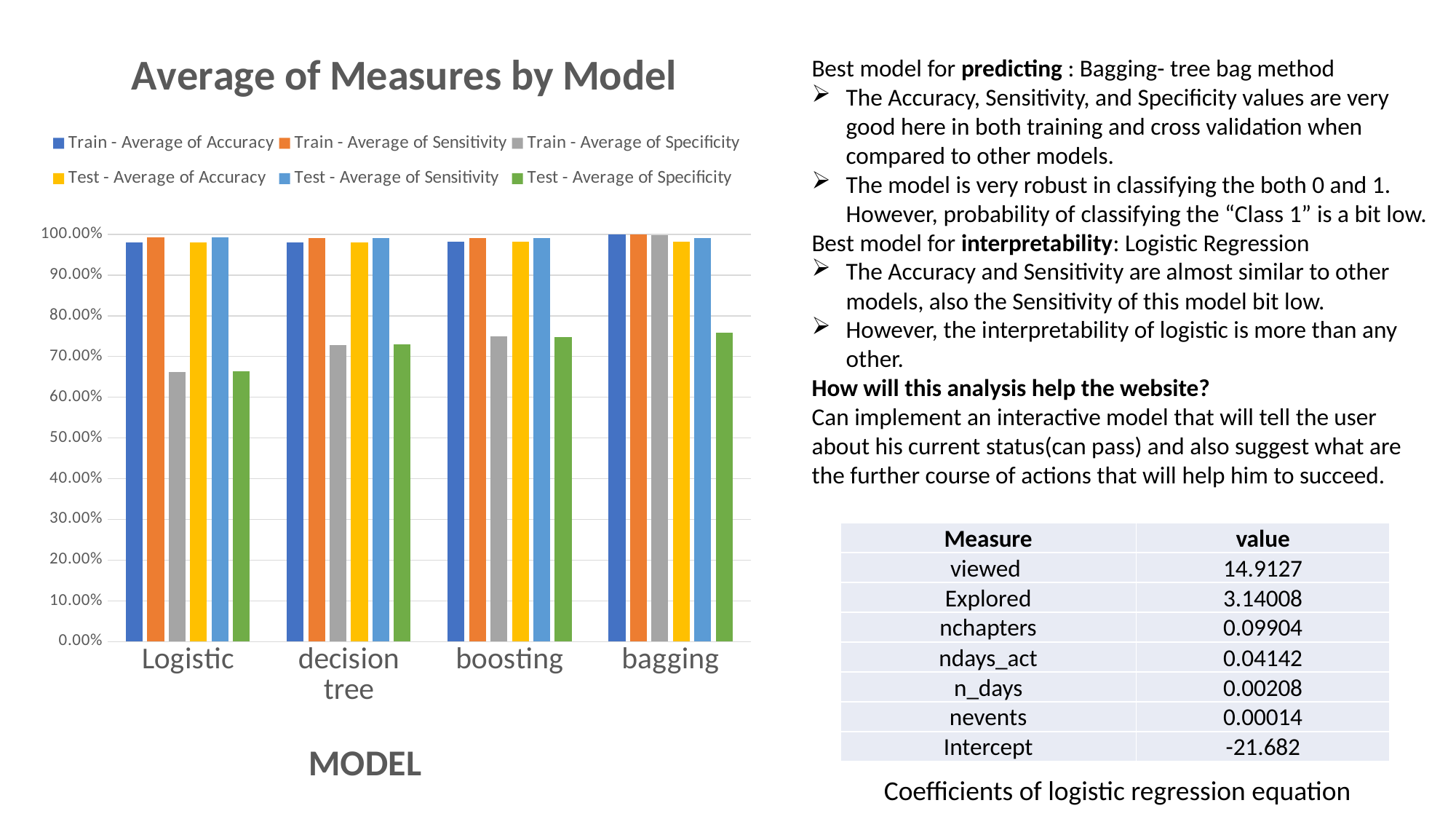

### Chart: Average of Measures by Model

| Category | Train - Average of Accuracy | Train - Average of Sensitivity | Train - Average of Specificity | Test - Average of Accuracy | Test - Average of Sensitivity | Test - Average of Specificity |
|---|---|---|---|---|---|---|
| Logistic | 0.9795119333333333 | 0.9917207000000001 | 0.6618794666666666 | 0.9793987 | 0.9916700333333334 | 0.6641249333333333 |
| decision tree | 0.9807006 | 0.9904307666666666 | 0.7275536666666667 | 0.9805999000000001 | 0.9903521999999999 | 0.7300744666666666 |
| boosting | 0.9822818666666667 | 0.9911962999999999 | 0.7503370333333333 | 0.9815659333333334 | 0.990675 | 0.7476440000000001 |
| bagging | 0.9999191333333334 | 0.9999650999999999 | 0.9987232666666667 | 0.9817423666666666 | 0.990422 | 0.7587642333333333 |
Best model for predicting : Bagging- tree bag method
The Accuracy, Sensitivity, and Specificity values are very good here in both training and cross validation when compared to other models.
The model is very robust in classifying the both 0 and 1. However, probability of classifying the “Class 1” is a bit low.
Best model for interpretability: Logistic Regression
The Accuracy and Sensitivity are almost similar to other models, also the Sensitivity of this model bit low.
However, the interpretability of logistic is more than any other.
How will this analysis help the website?
Can implement an interactive model that will tell the user about his current status(can pass) and also suggest what are the further course of actions that will help him to succeed.
| Measure | value |
| --- | --- |
| viewed | 14.9127 |
| Explored | 3.14008 |
| nchapters | 0.09904 |
| ndays\_act | 0.04142 |
| n\_days | 0.00208 |
| nevents | 0.00014 |
| Intercept | -21.682 |
Coefficients of logistic regression equation